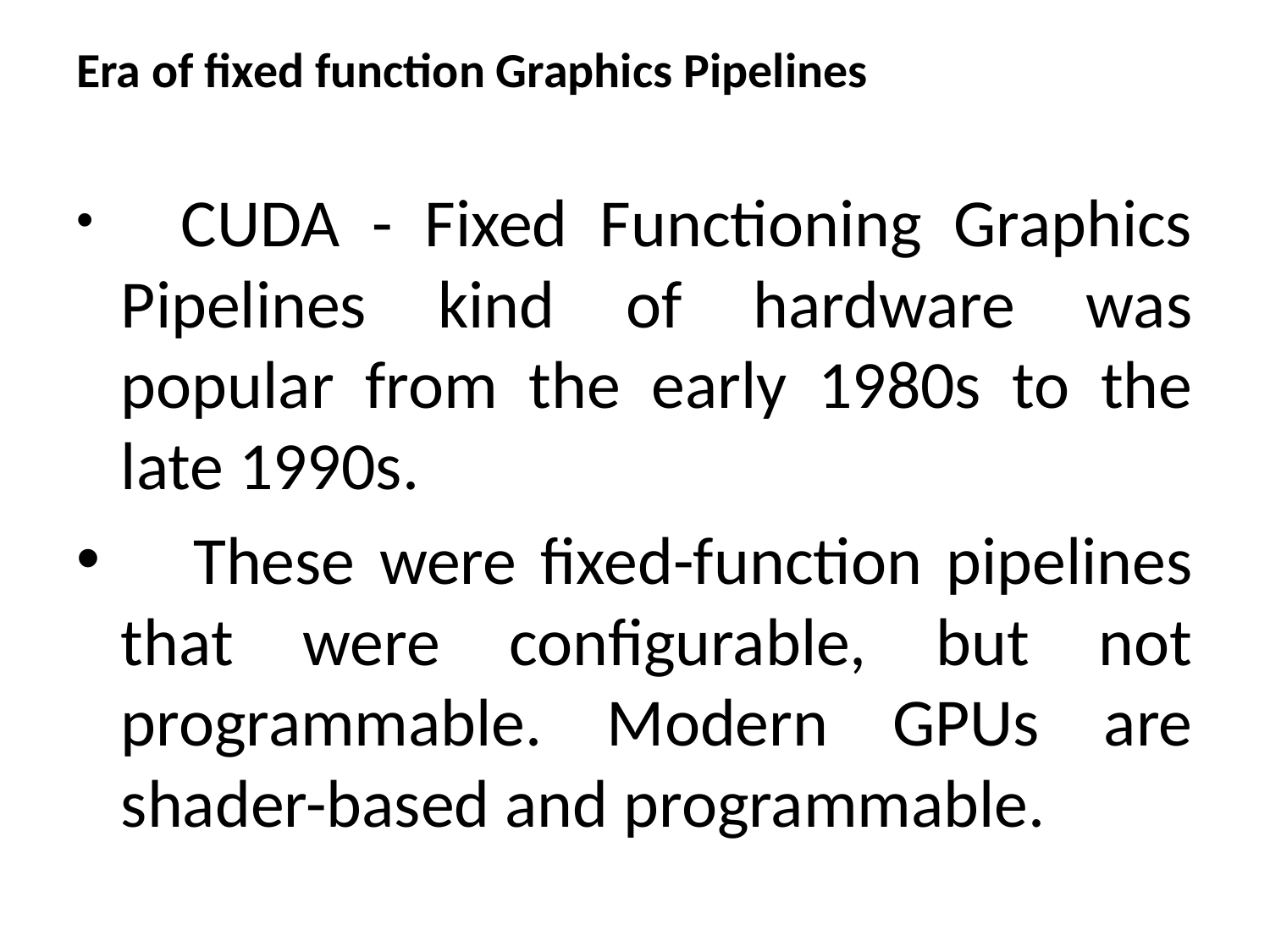

Era of fixed function Graphics Pipelines

  CUDA - Fixed Functioning Graphics Pipelines kind of hardware was popular from the early 1980s to the late 1990s.
   These were fixed-function pipelines that were configurable, but not programmable. Modern GPUs are shader-based and programmable.